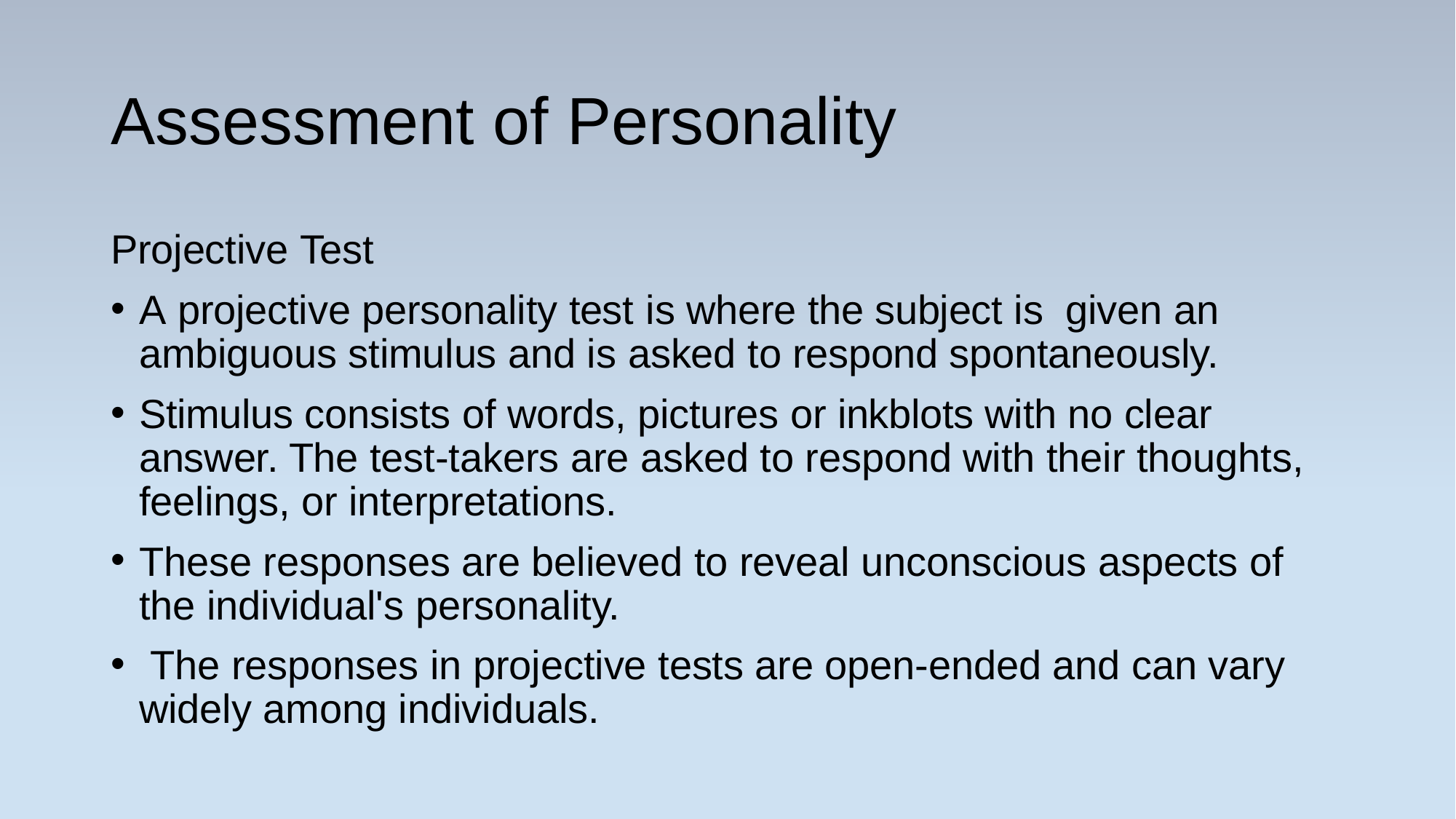

# Assessment of Personality
Projective Test
A projective personality test is where the subject is  given an ambiguous stimulus and is asked to respond spontaneously.
Stimulus consists of words, pictures or inkblots with no clear answer. The test-takers are asked to respond with their thoughts, feelings, or interpretations.
These responses are believed to reveal unconscious aspects of the individual's personality.
 The responses in projective tests are open-ended and can vary widely among individuals.